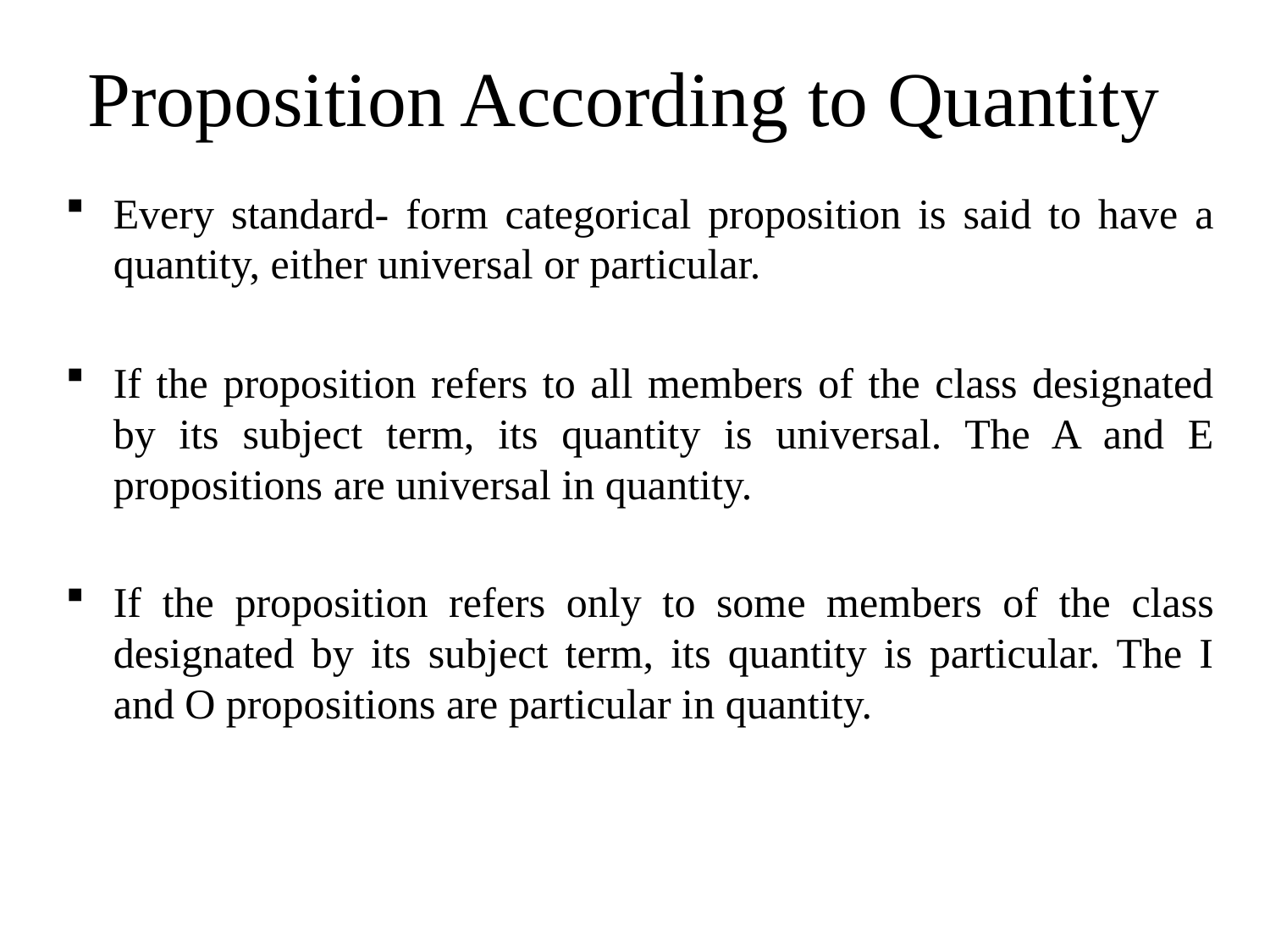

# Proposition According to Quantity
Every standard- form categorical proposition is said to have a quantity, either universal or particular.

If the proposition refers to all members of the class designated by its subject term, its quantity is universal. The A and E propositions are universal in quantity.

If the proposition refers only to some members of the class designated by its subject term, its quantity is particular. The I and O propositions are particular in quantity.